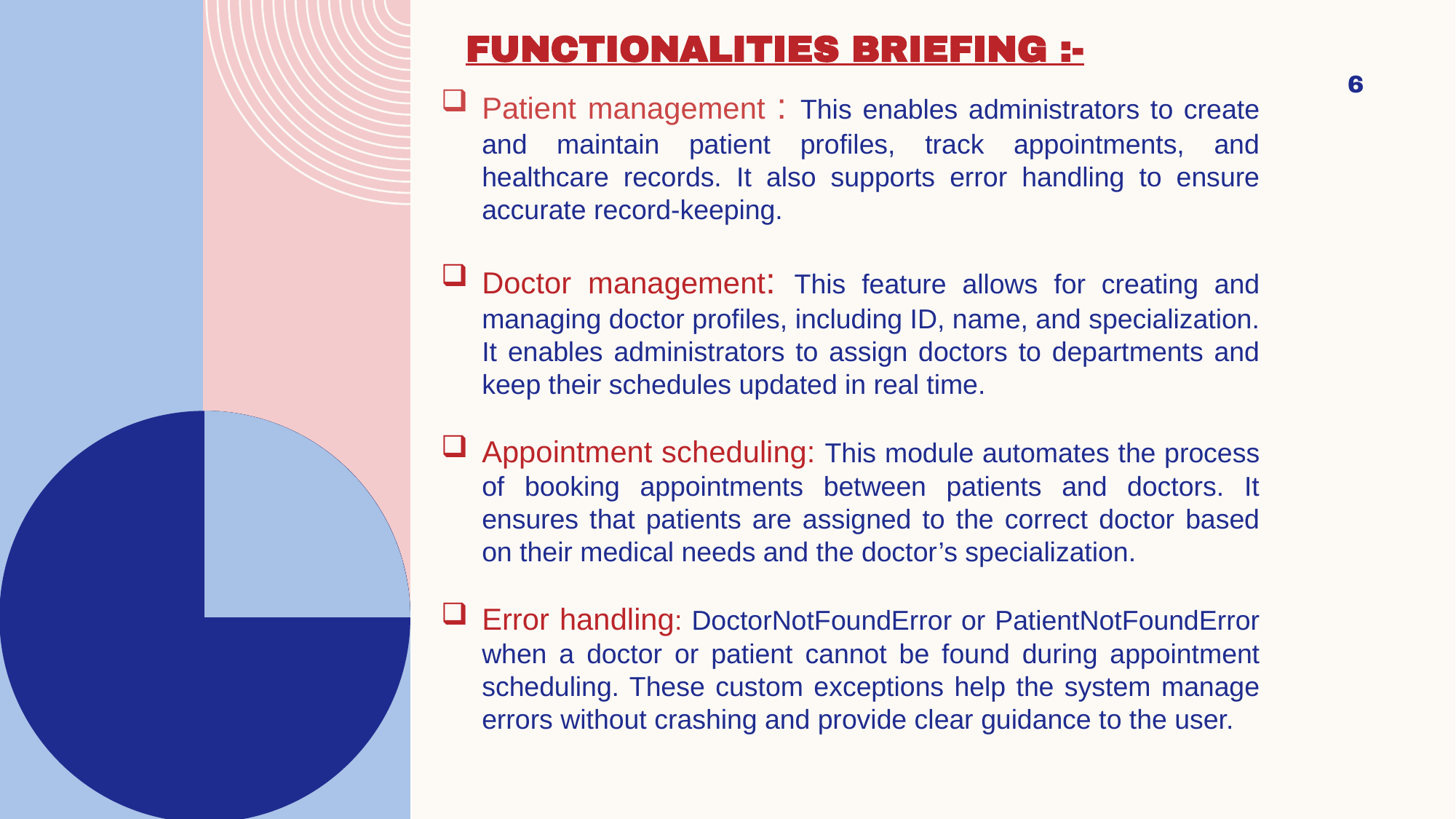

# Functionalities briefing :-
6
Patient management : This enables administrators to create and maintain patient profiles, track appointments, and healthcare records. It also supports error handling to ensure accurate record-keeping.

Doctor management: This feature allows for creating and managing doctor profiles, including ID, name, and specialization. It enables administrators to assign doctors to departments and keep their schedules updated in real time.

Appointment scheduling: This module automates the process of booking appointments between patients and doctors. It ensures that patients are assigned to the correct doctor based on their medical needs and the doctor’s specialization.

Error handling: DoctorNotFoundError or PatientNotFoundError when a doctor or patient cannot be found during appointment scheduling. These custom exceptions help the system manage errors without crashing and provide clear guidance to the user.